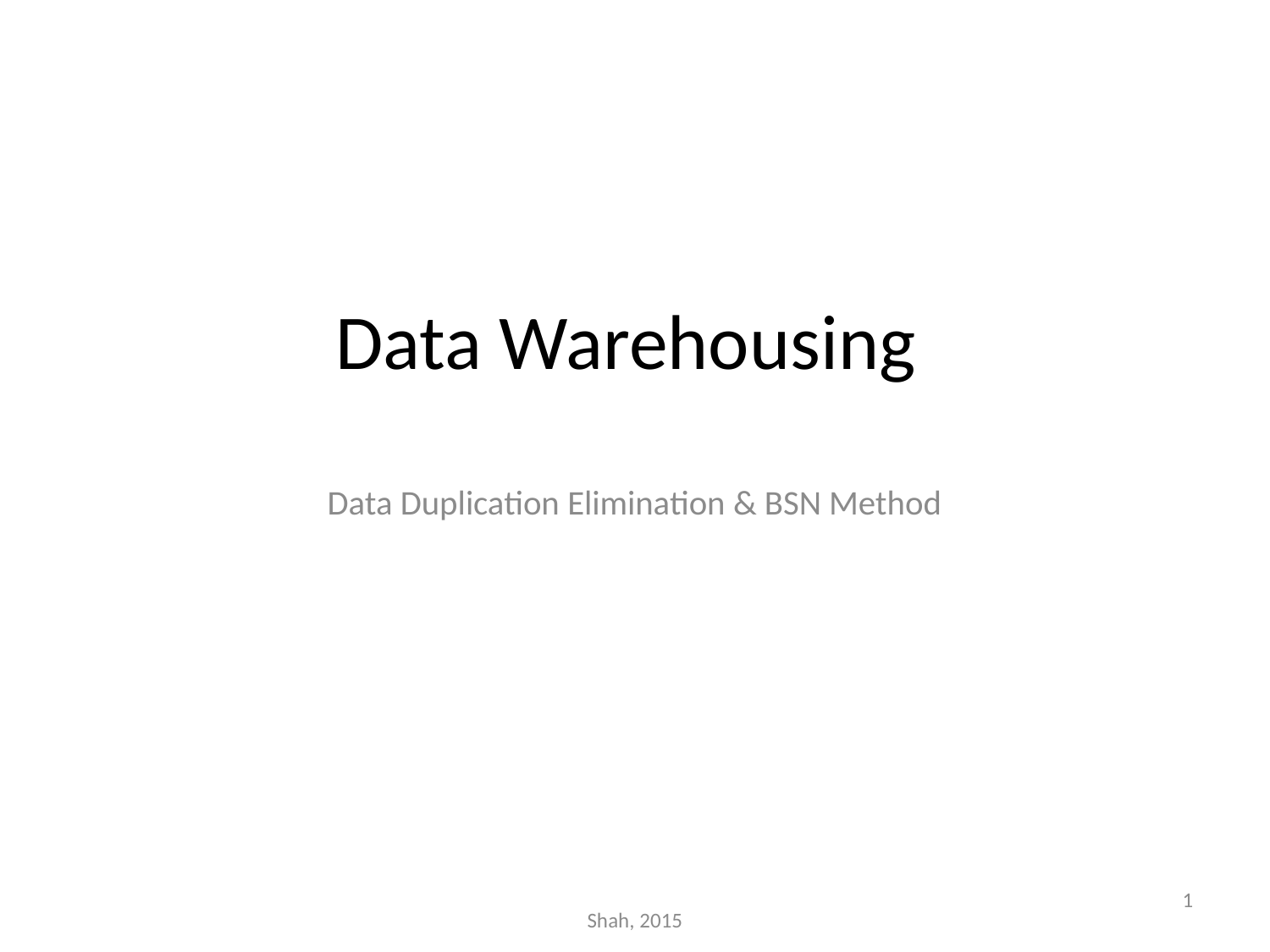

# Data Warehousing

Data Duplication Elimination & BSN Method
1
Shah, 2015